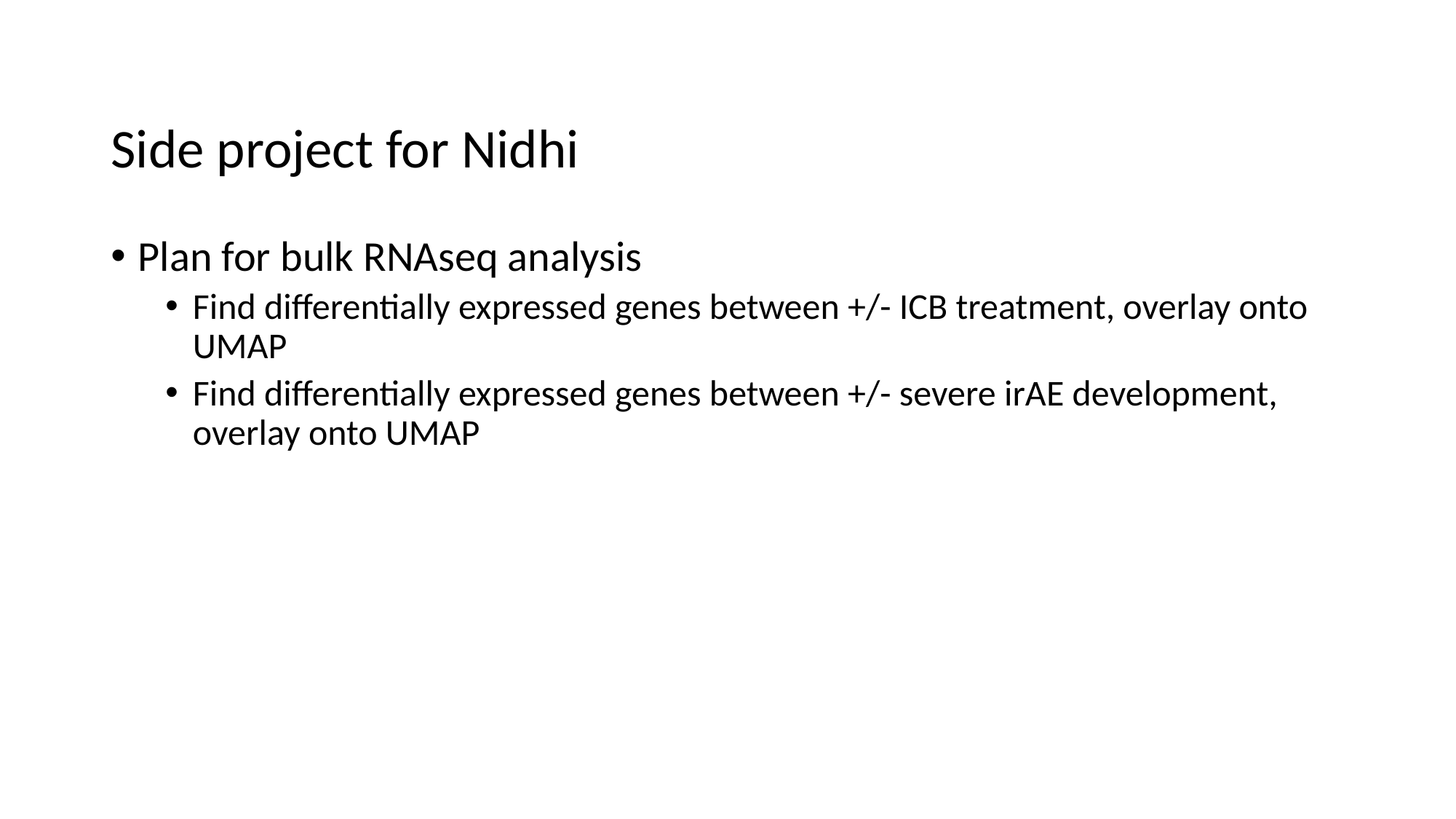

# Side project for Nidhi
Plan for bulk RNAseq analysis
Find differentially expressed genes between +/- ICB treatment, overlay onto UMAP
Find differentially expressed genes between +/- severe irAE development, overlay onto UMAP